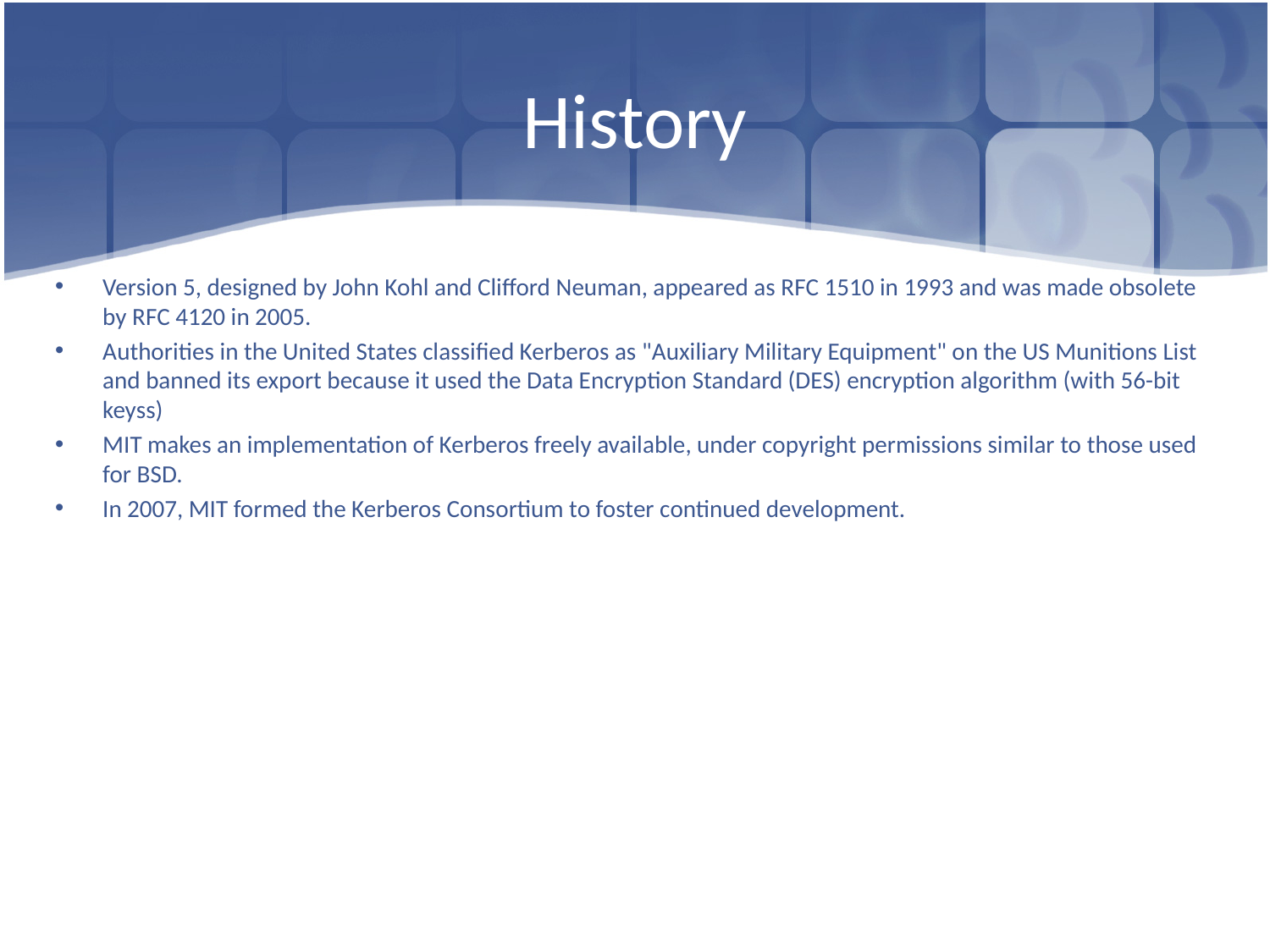

# History
Version 5, designed by John Kohl and Clifford Neuman, appeared as RFC 1510 in 1993 and was made obsolete by RFC 4120 in 2005.
Authorities in the United States classified Kerberos as "Auxiliary Military Equipment" on the US Munitions List and banned its export because it used the Data Encryption Standard (DES) encryption algorithm (with 56-bit keyss)
MIT makes an implementation of Kerberos freely available, under copyright permissions similar to those used for BSD.
In 2007, MIT formed the Kerberos Consortium to foster continued development.